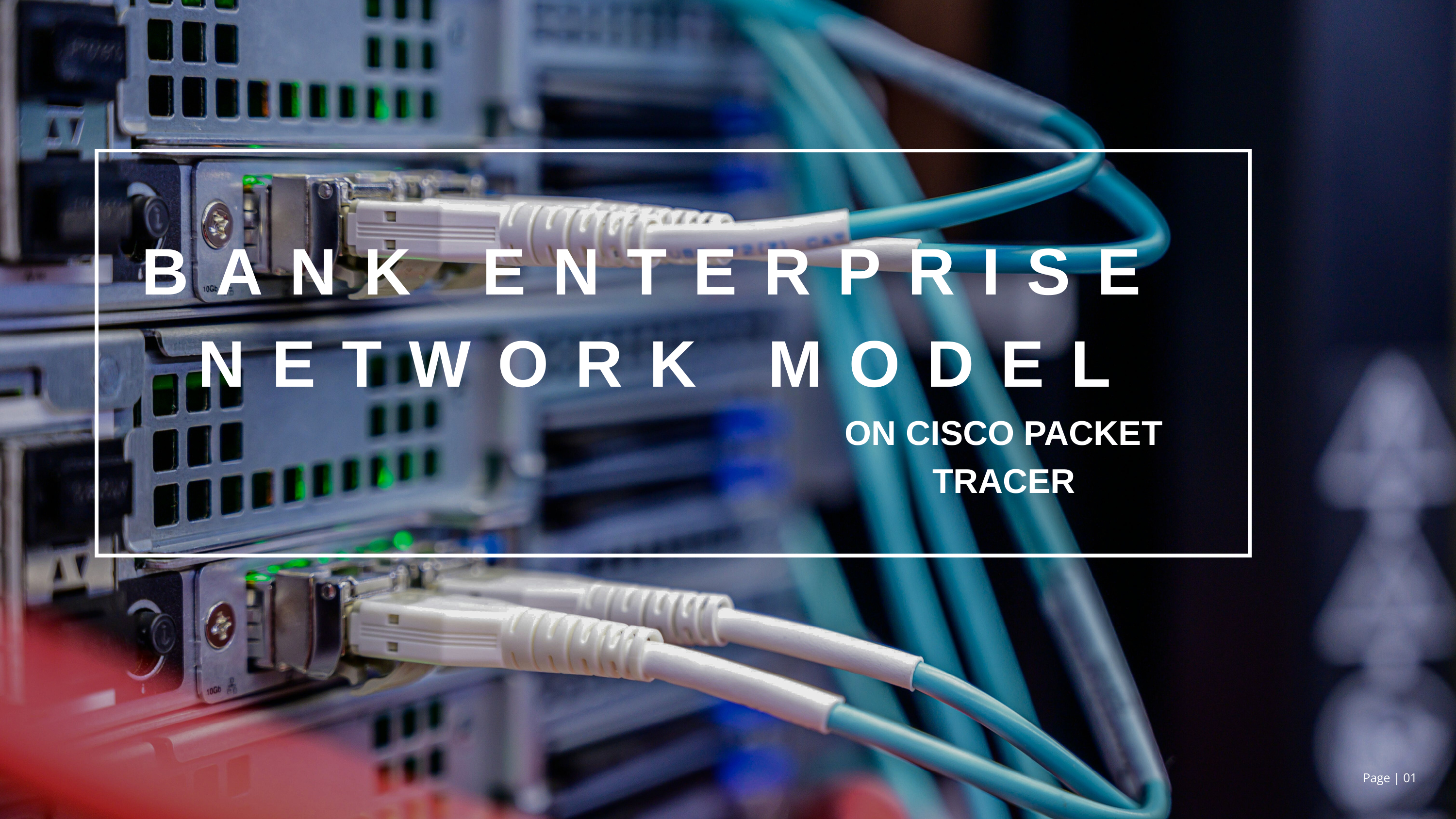

BANK ENTERPRISE NETWORK MODEL
ON CISCO PACKET TRACER
Page | 01